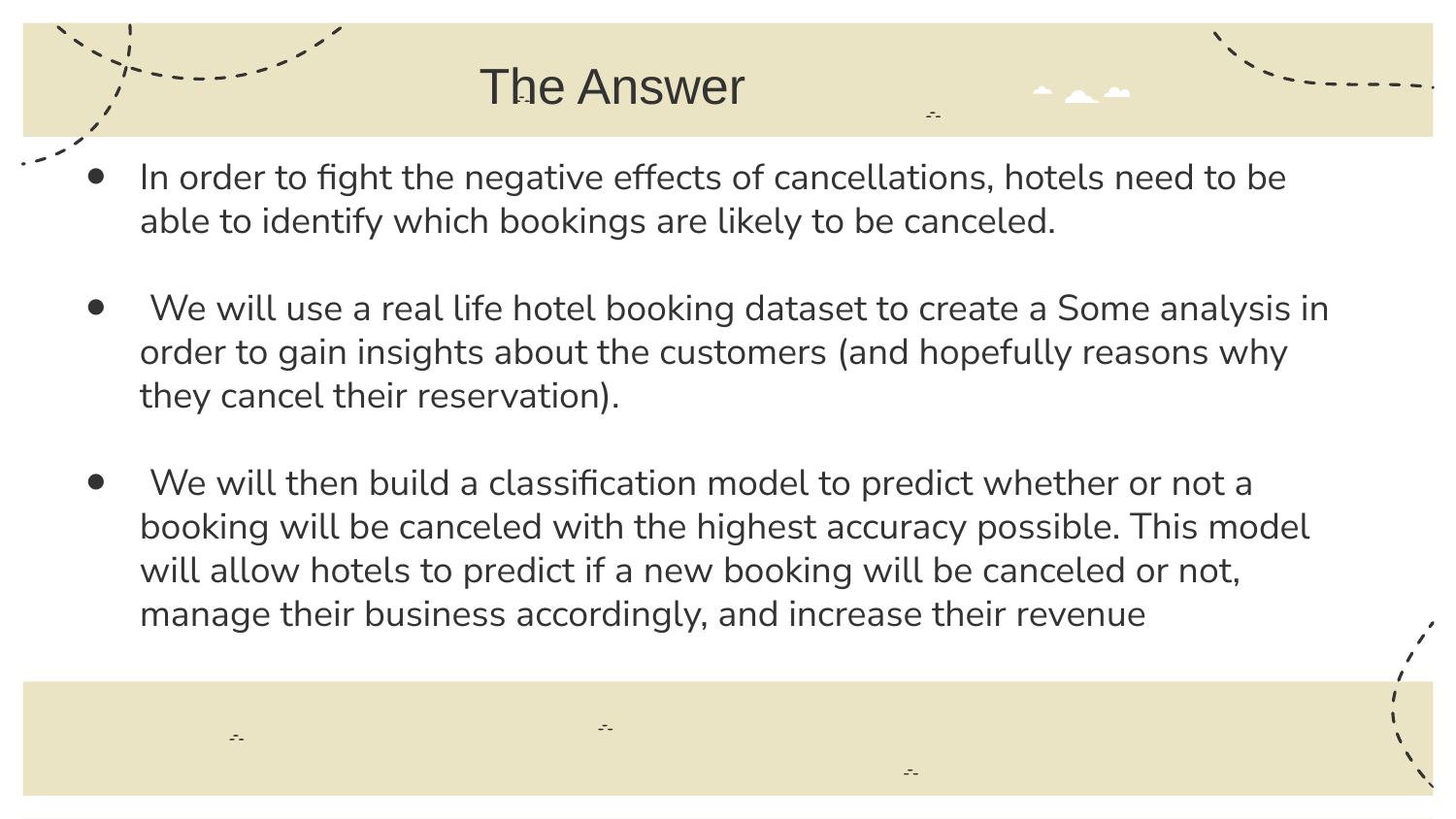

# The Answer
In order to fight the negative effects of cancellations, hotels need to be able to identify which bookings are likely to be canceled.

 We will use a real life hotel booking dataset to create a Some analysis in order to gain insights about the customers (and hopefully reasons why they cancel their reservation).

 We will then build a classification model to predict whether or not a booking will be canceled with the highest accuracy possible. This model will allow hotels to predict if a new booking will be canceled or not, manage their business accordingly, and increase their revenue